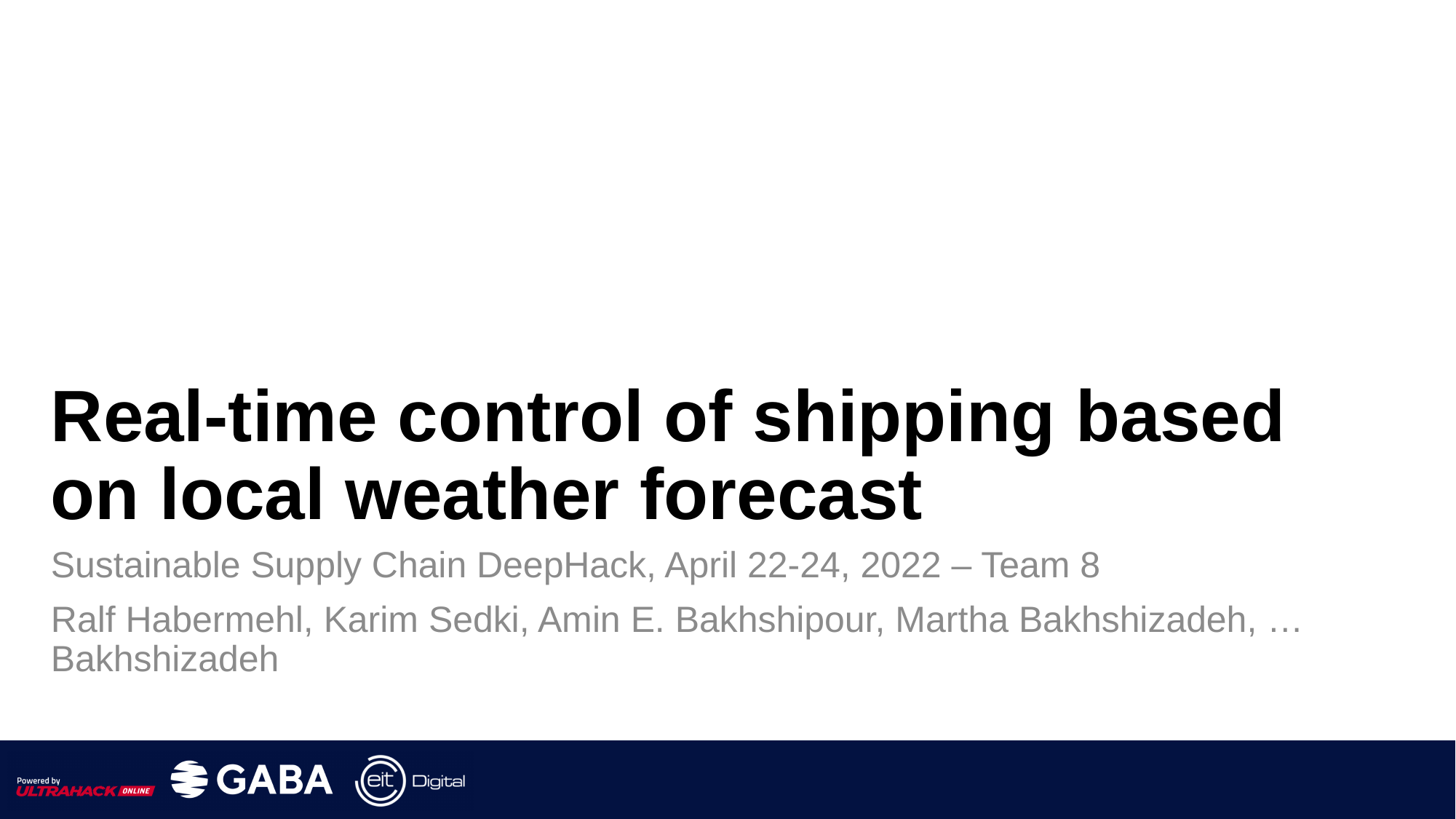

# Real-time control of shipping based on local weather forecast
Sustainable Supply Chain DeepHack, April 22-24, 2022 – Team 8
Ralf Habermehl, Karim Sedki, Amin E. Bakhshipour, Martha Bakhshizadeh, … Bakhshizadeh